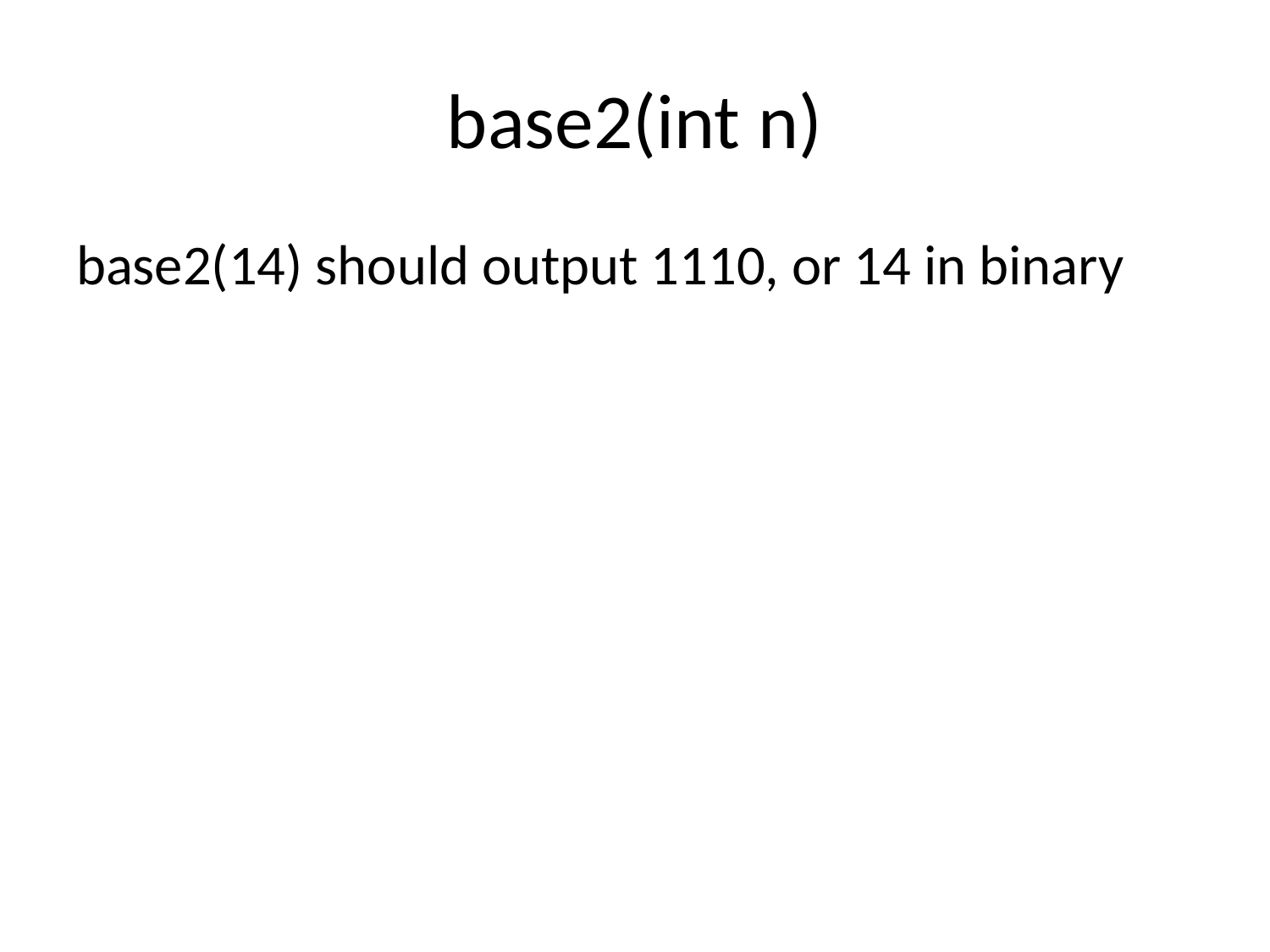

# base2(int n)
base2(14) should output 1110, or 14 in binary